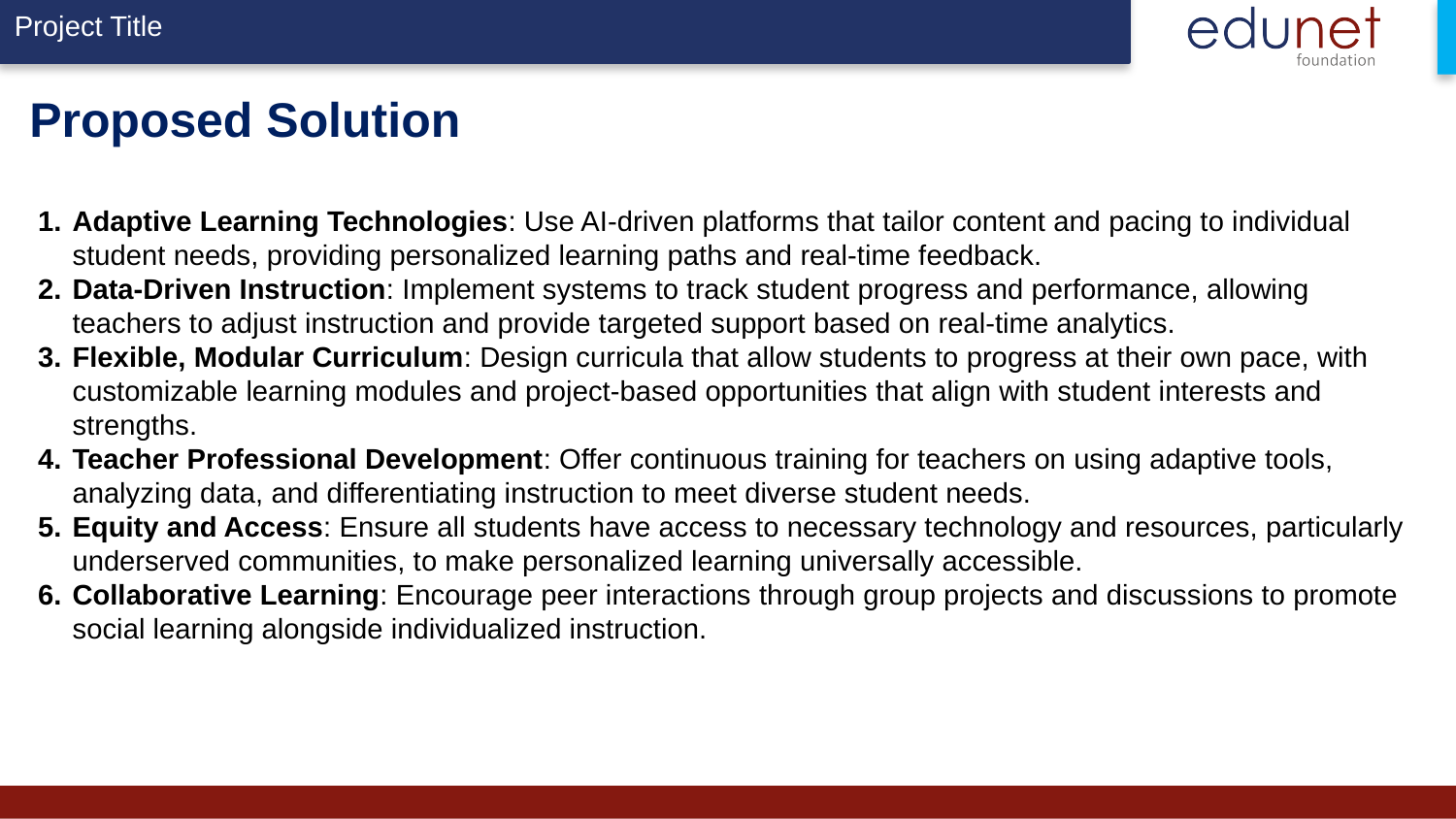

# Proposed Solution
Adaptive Learning Technologies: Use AI-driven platforms that tailor content and pacing to individual student needs, providing personalized learning paths and real-time feedback.
Data-Driven Instruction: Implement systems to track student progress and performance, allowing teachers to adjust instruction and provide targeted support based on real-time analytics.
Flexible, Modular Curriculum: Design curricula that allow students to progress at their own pace, with customizable learning modules and project-based opportunities that align with student interests and strengths.
Teacher Professional Development: Offer continuous training for teachers on using adaptive tools, analyzing data, and differentiating instruction to meet diverse student needs.
Equity and Access: Ensure all students have access to necessary technology and resources, particularly underserved communities, to make personalized learning universally accessible.
Collaborative Learning: Encourage peer interactions through group projects and discussions to promote social learning alongside individualized instruction.